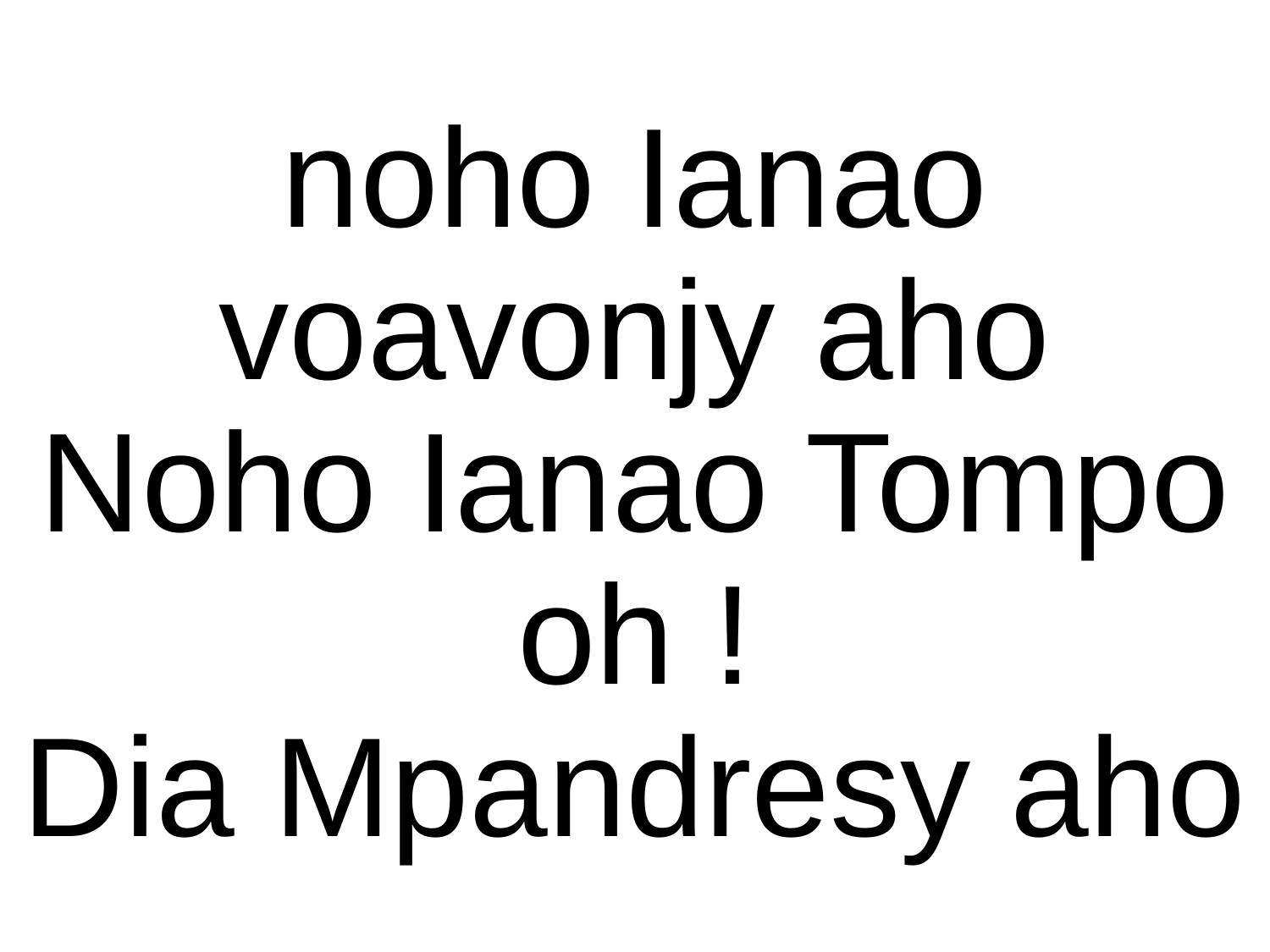

# noho Ianao voavonjy aho Noho Ianao Tompo oh ! Dia Mpandresy aho